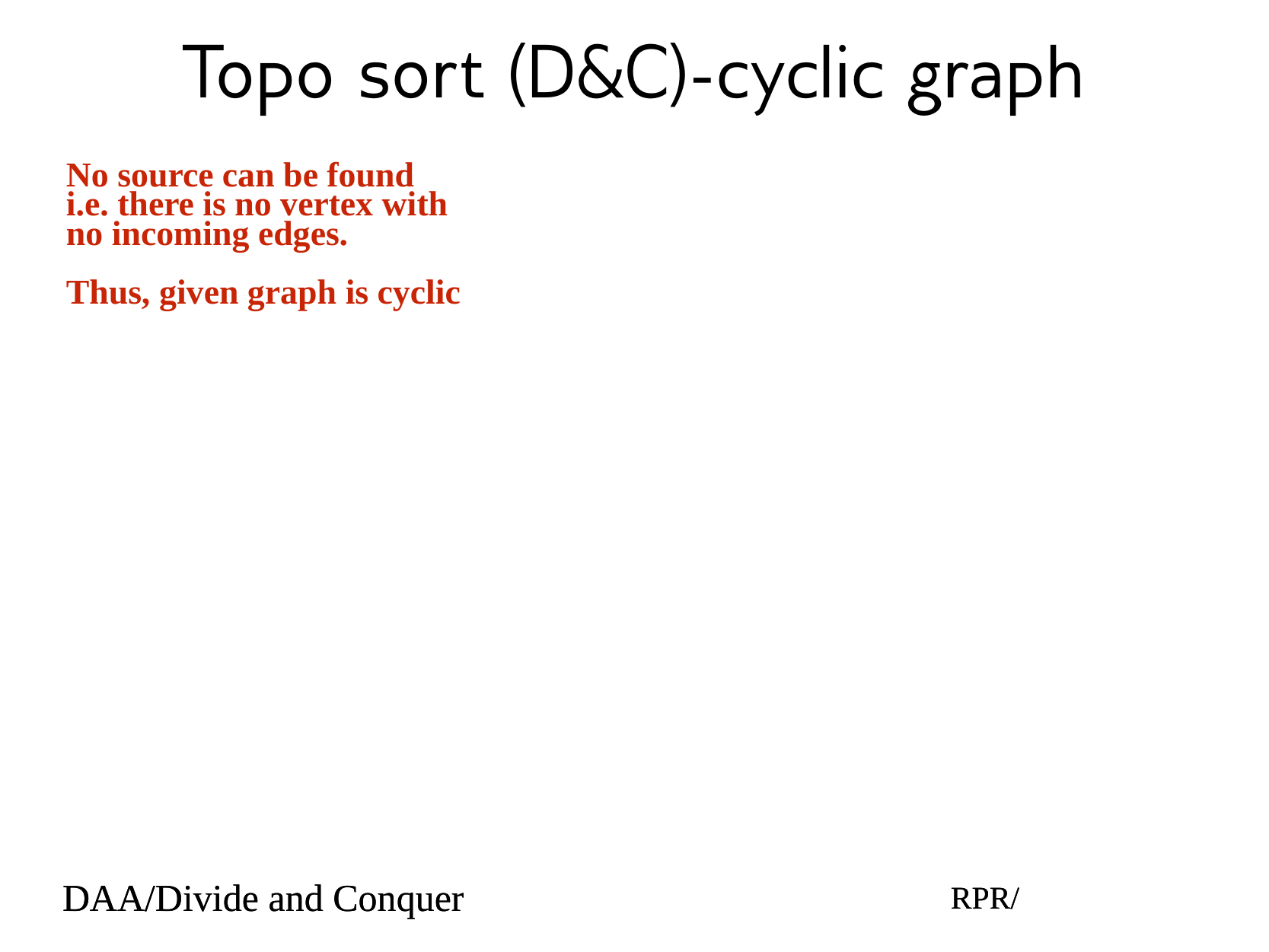

# Topo sort (D&C)-cyclic graph

c

d

g

h

No source can be found
i.e. there is no vertex with
no incoming edges.

Thus, given graph is cyclic

f
DAA/Divide and Conquer
RPR/
18